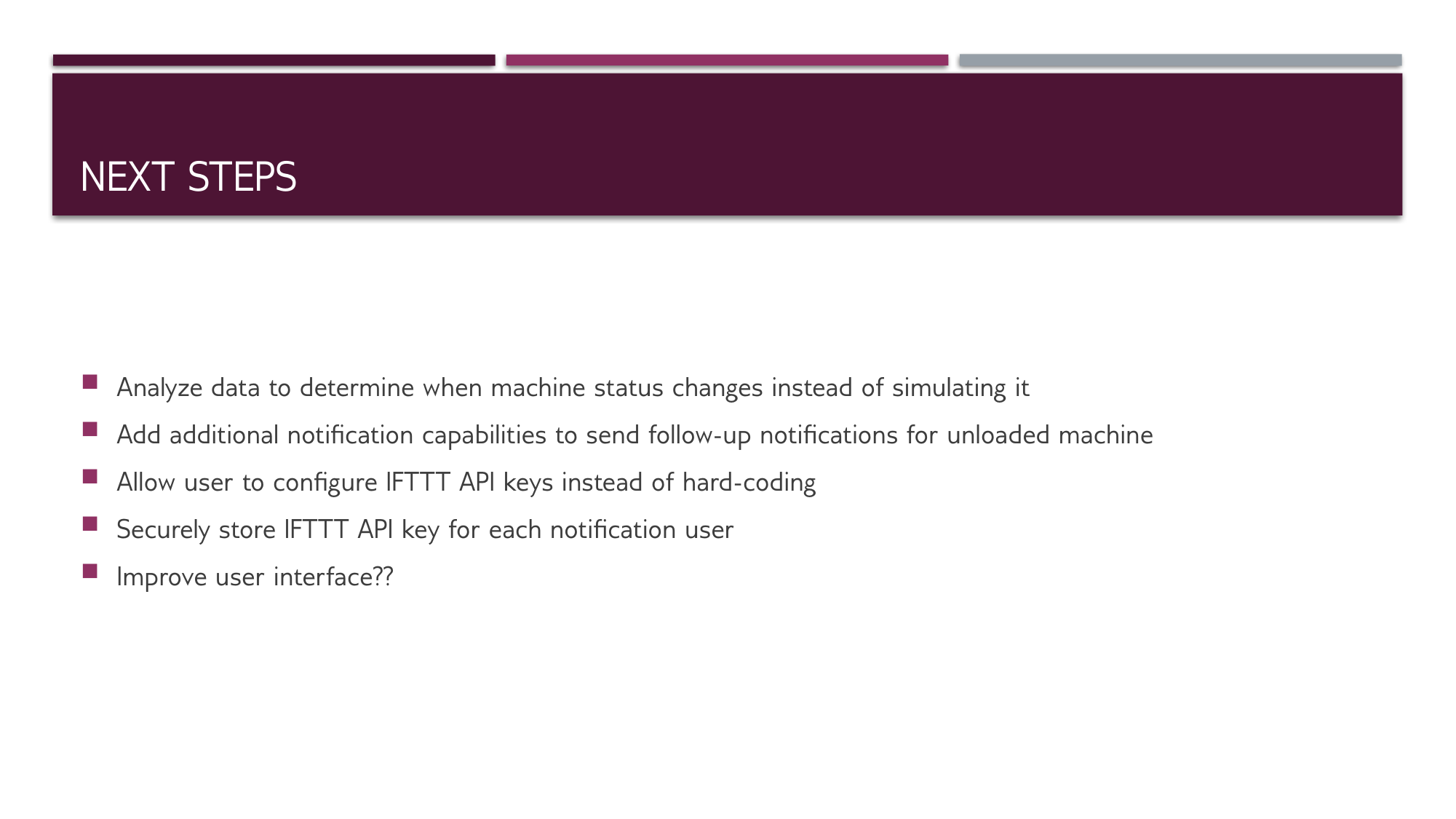

# Next Steps
Analyze data to determine when machine status changes instead of simulating it
Add additional notification capabilities to send follow-up notifications for unloaded machine
Allow user to configure IFTTT API keys instead of hard-coding
Securely store IFTTT API key for each notification user
Improve user interface??